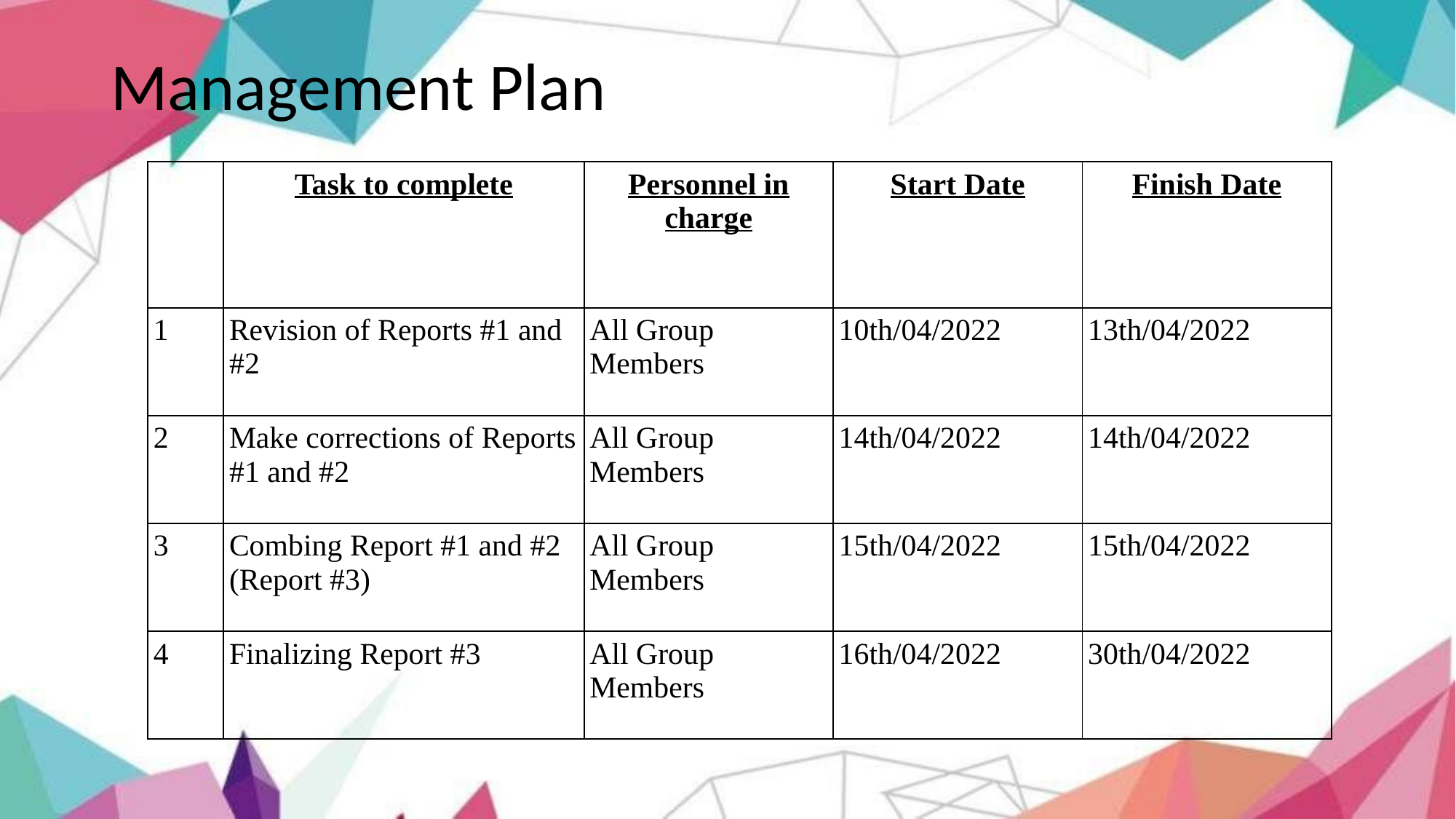

# Management Plan
|  | Task to complete | Personnel in charge | Start Date | Finish Date |
| --- | --- | --- | --- | --- |
| 1 | Revision of Reports #1 and #2 | All Group Members | 10th/04/2022 | 13th/04/2022 |
| 2 | Make corrections of Reports #1 and #2 | All Group Members | 14th/04/2022 | 14th/04/2022 |
| 3 | Combing Report #1 and #2 (Report #3) | All Group Members | 15th/04/2022 | 15th/04/2022 |
| 4 | Finalizing Report #3 | All Group Members | 16th/04/2022 | 30th/04/2022 |